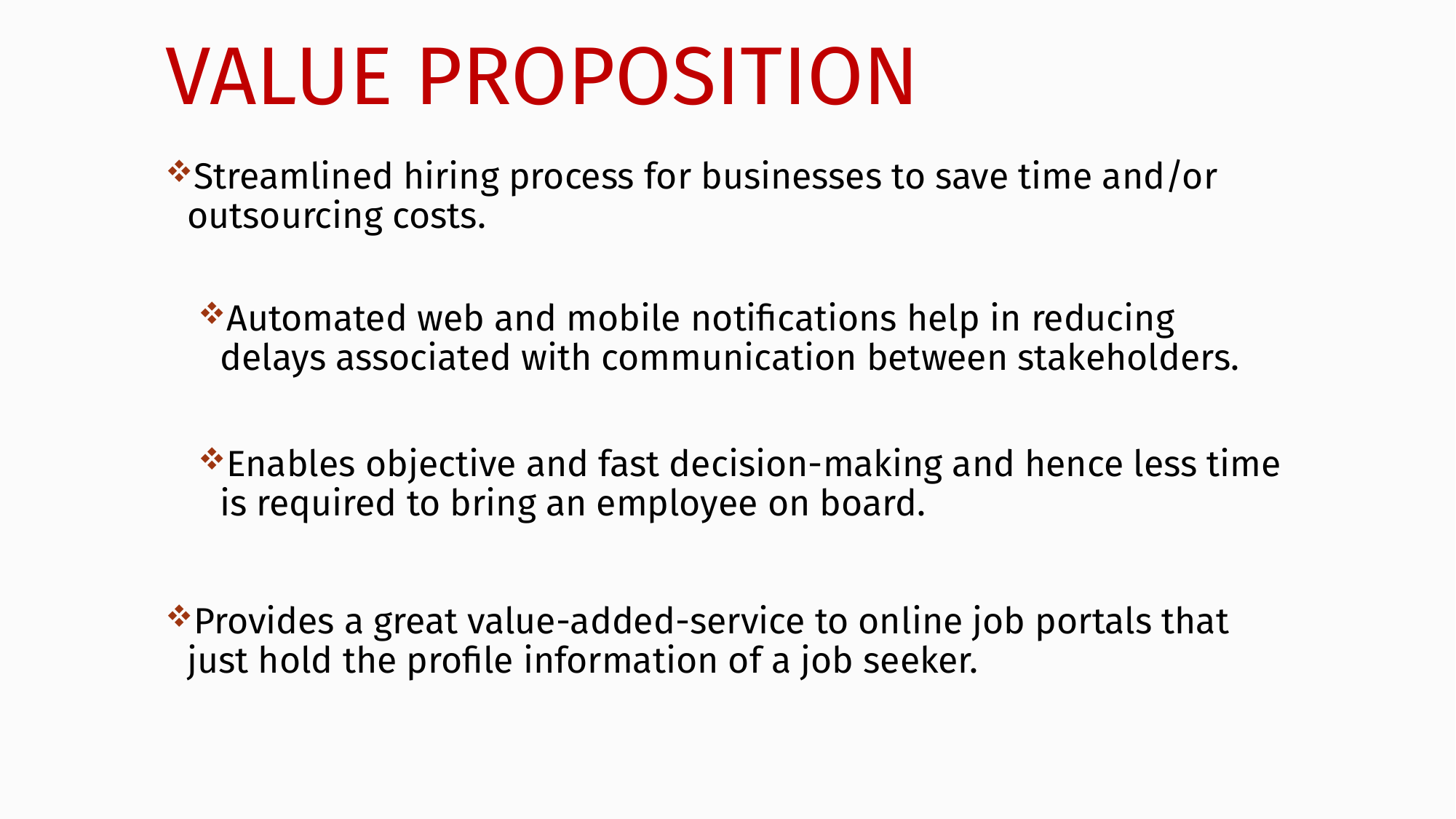

# Value Proposition
Streamlined hiring process for businesses to save time and/or outsourcing costs.

Automated web and mobile notifications help in reducing delays associated with communication between stakeholders.

Enables objective and fast decision-making and hence less time is required to bring an employee on board.

Provides a great value-added-service to online job portals that just hold the profile information of a job seeker.